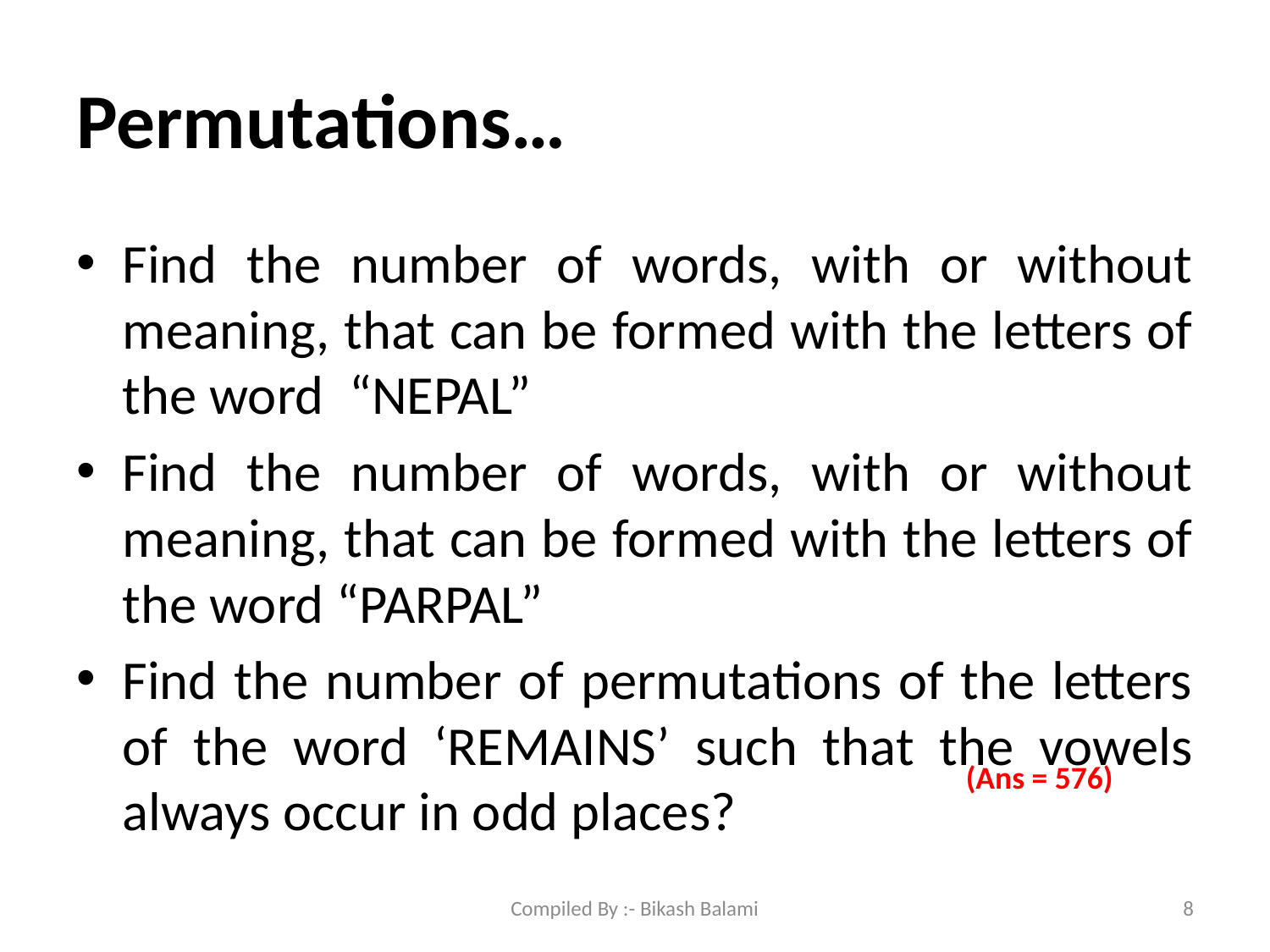

# Permutations…
Find the number of words, with or without meaning, that can be formed with the letters of the word  “NEPAL”
Find the number of words, with or without meaning, that can be formed with the letters of the word “PARPAL”
Find the number of permutations of the letters of the word ‘REMAINS’ such that the vowels always occur in odd places?

(Ans = 576)
Compiled By :- Bikash Balami
8